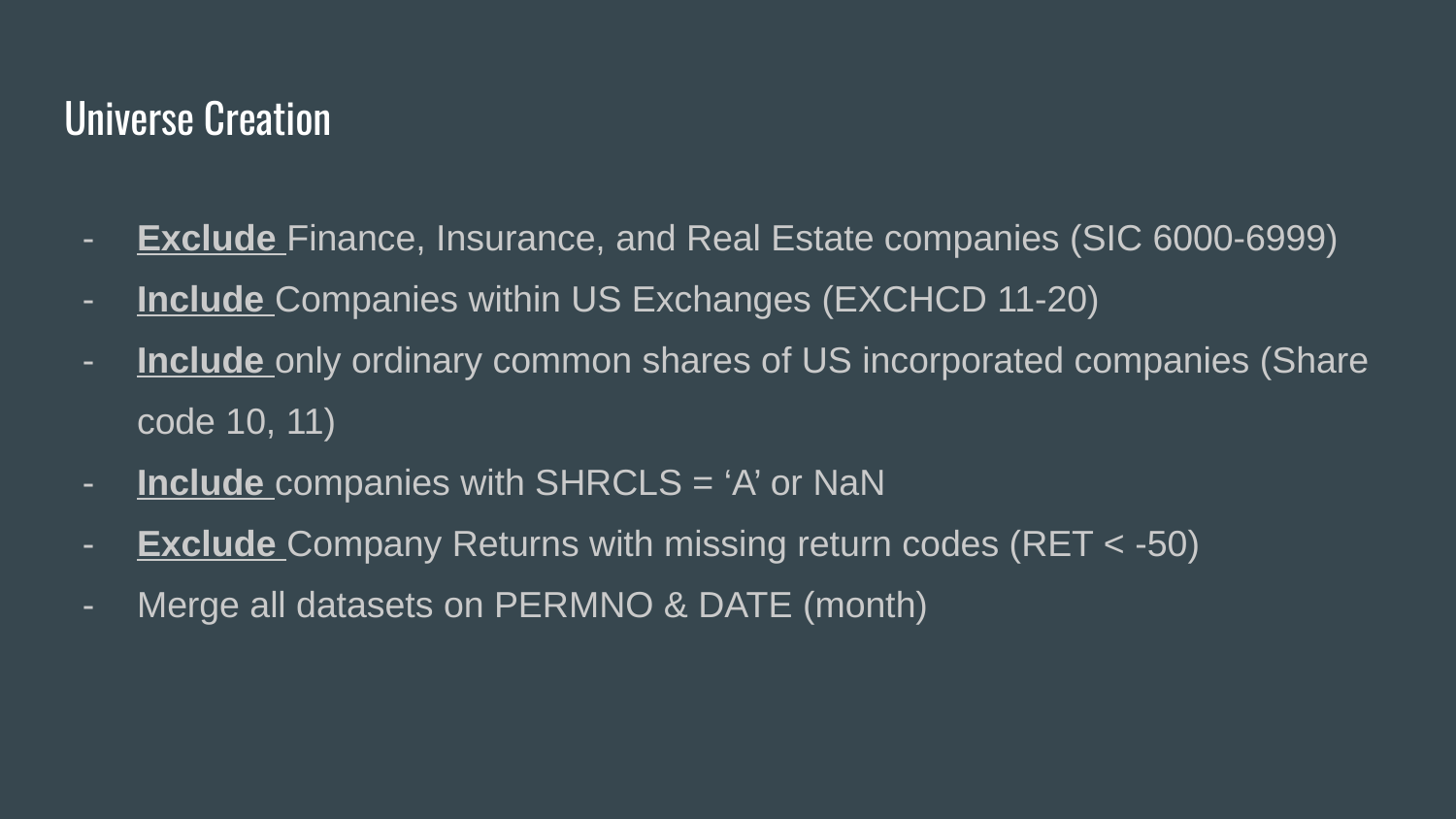

# Universe Creation
Exclude Finance, Insurance, and Real Estate companies (SIC 6000-6999)
Include Companies within US Exchanges (EXCHCD 11-20)
Include only ordinary common shares of US incorporated companies (Share code 10, 11)
Include companies with SHRCLS = ‘A’ or NaN
Exclude Company Returns with missing return codes (RET < -50)
Merge all datasets on PERMNO & DATE (month)